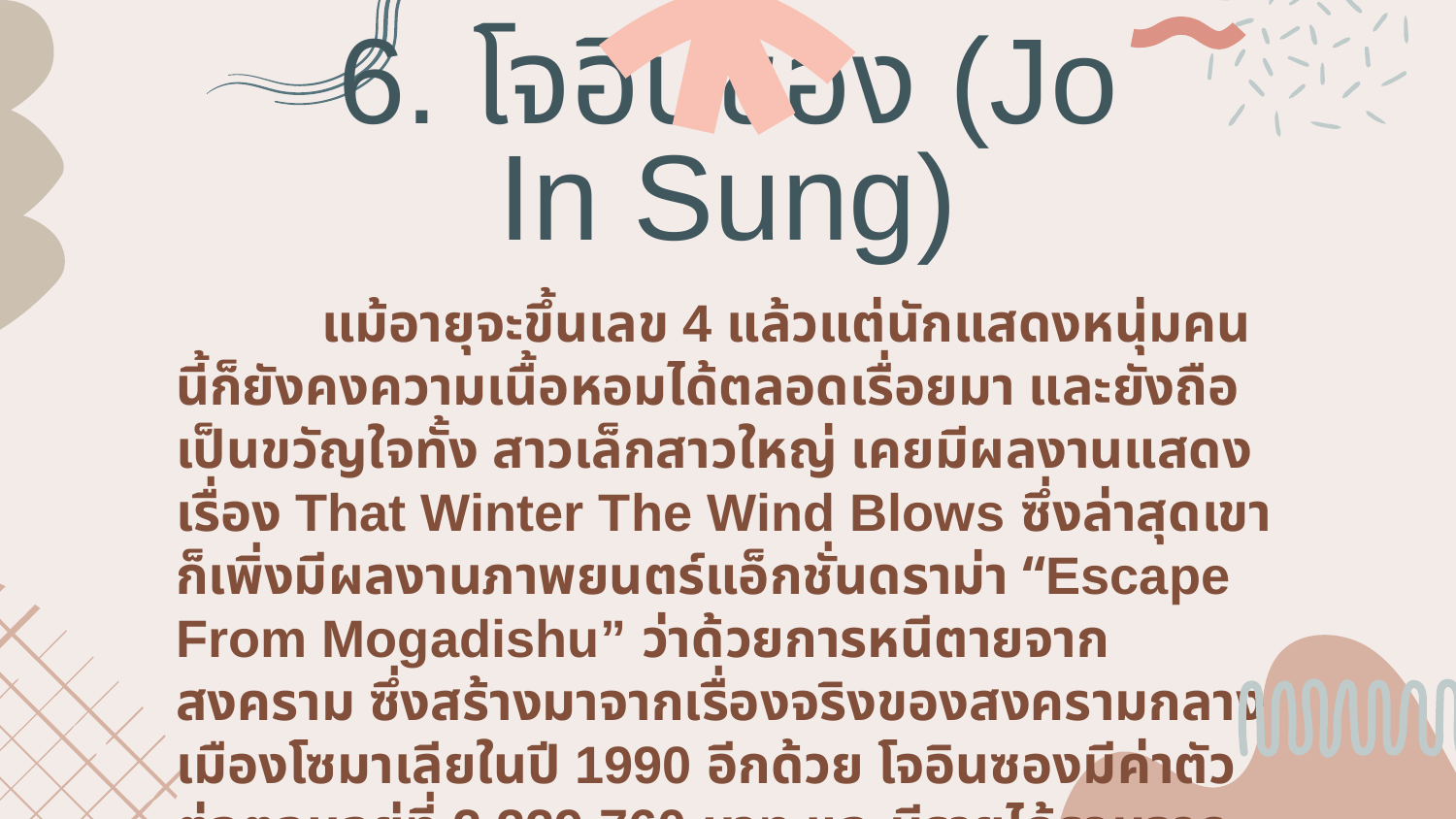

# 6. โจอินซอง (Jo In Sung)
	แม้อายุจะขึ้นเลข 4 แล้วแต่นักแสดงหนุ่มคนนี้ก็ยังคงความเนื้อหอมได้ตลอดเรื่อยมา และยังถือเป็นขวัญใจทั้ง สาวเล็กสาวใหญ่ เคยมีผลงานแสดงเรื่อง That Winter The Wind Blows ซึ่งล่าสุดเขาก็เพิ่งมีผลงานภาพยนตร์แอ็กชั่นดราม่า “Escape From Mogadishu” ว่าด้วยการหนีตายจากสงคราม ซึ่งสร้างมาจากเรื่องจริงของสงครามกลาง เมืองโซมาเลียในปี 1990 อีกด้วย โจอินซองมีค่าตัวต่อตอนอยู่ที่ 2,229,760 บาท และมีรายได้รวมจากซีรี่ส์อยู่ที่ 399,480,000 บาท